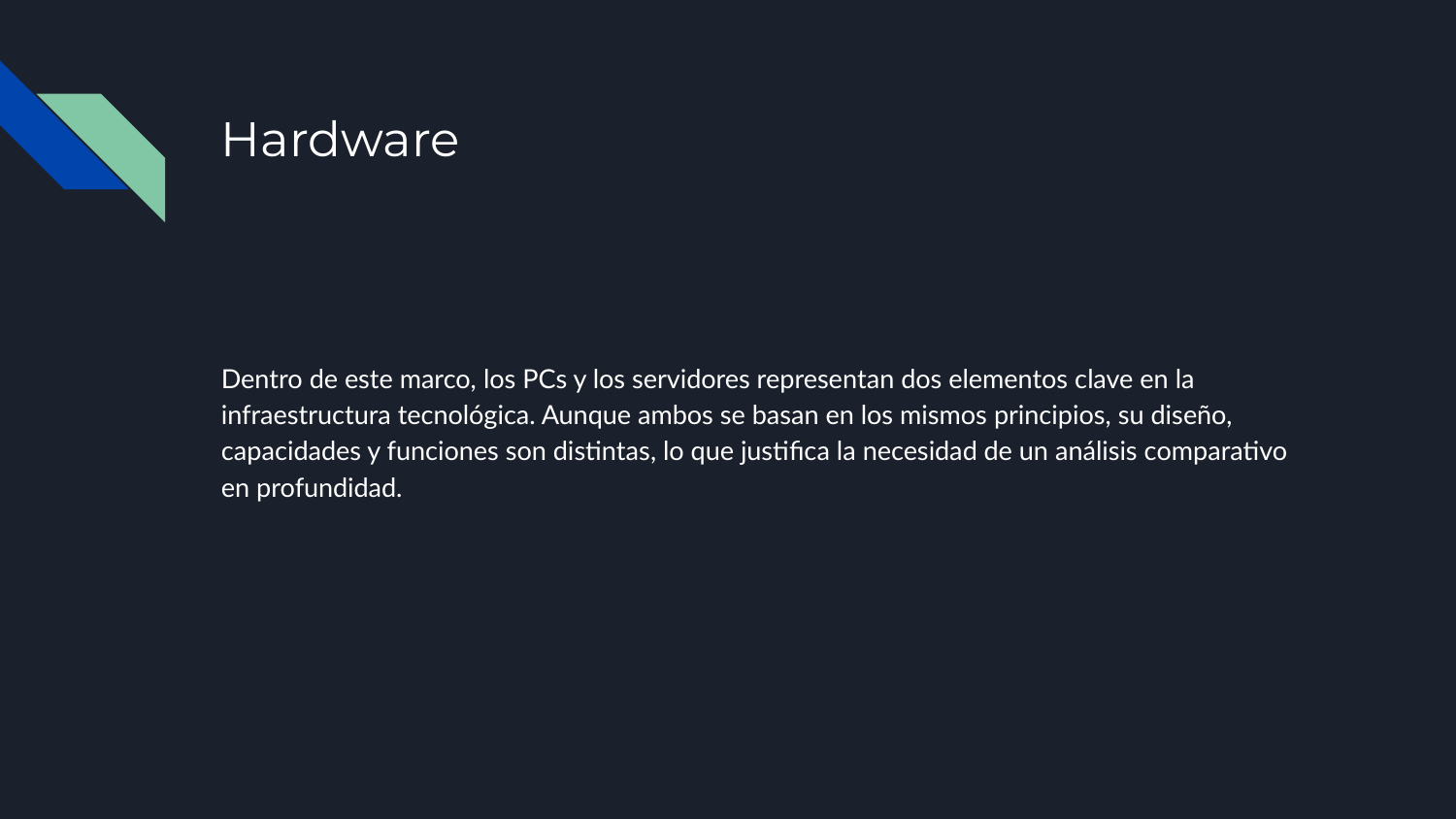

# Hardware
Dentro de este marco, los PCs y los servidores representan dos elementos clave en la infraestructura tecnológica. Aunque ambos se basan en los mismos principios, su diseño, capacidades y funciones son distintas, lo que justifica la necesidad de un análisis comparativo en profundidad.